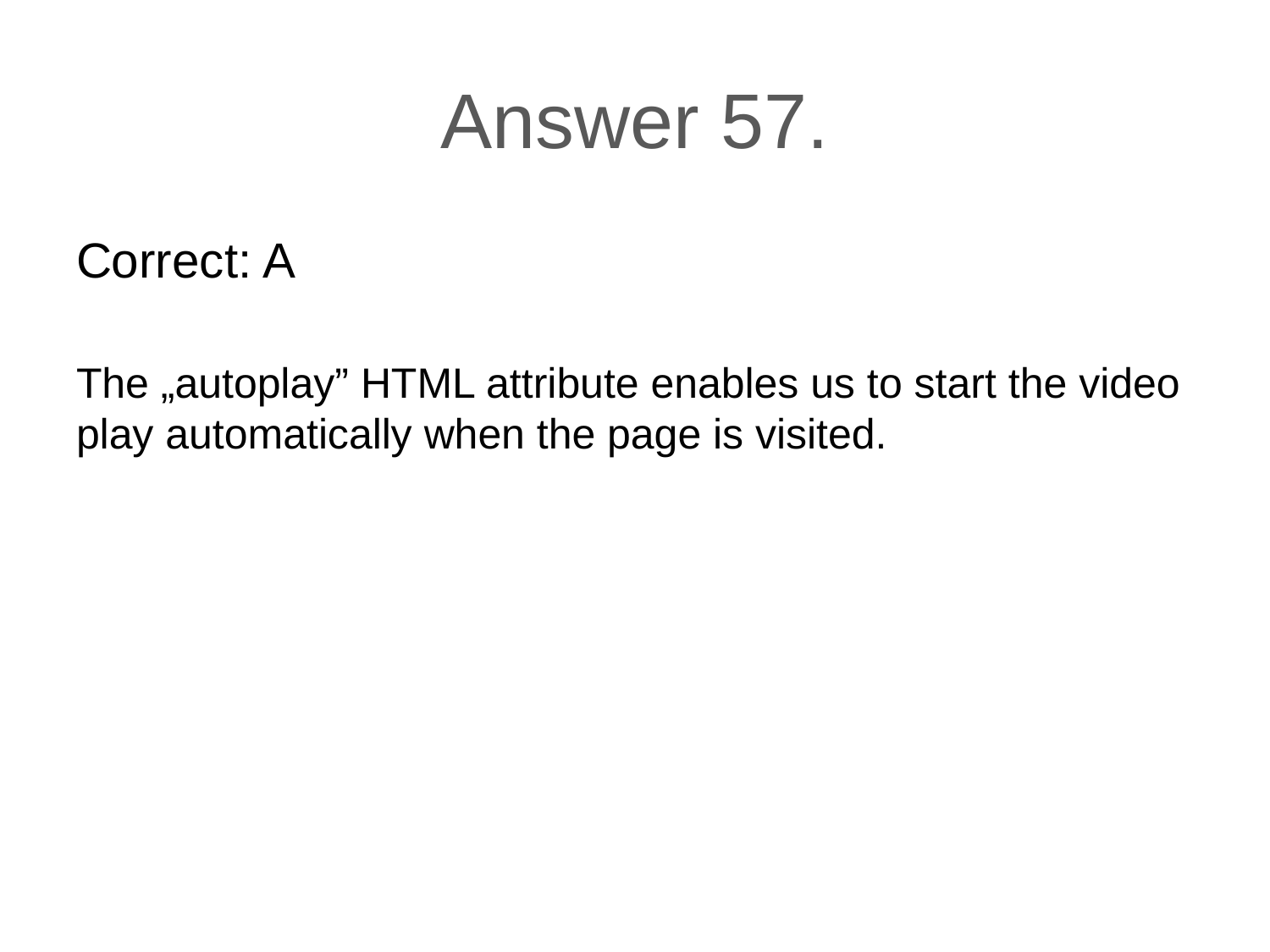

# Answer 57.
Correct: A

The „autoplay” HTML attribute enables us to start the video play automatically when the page is visited.